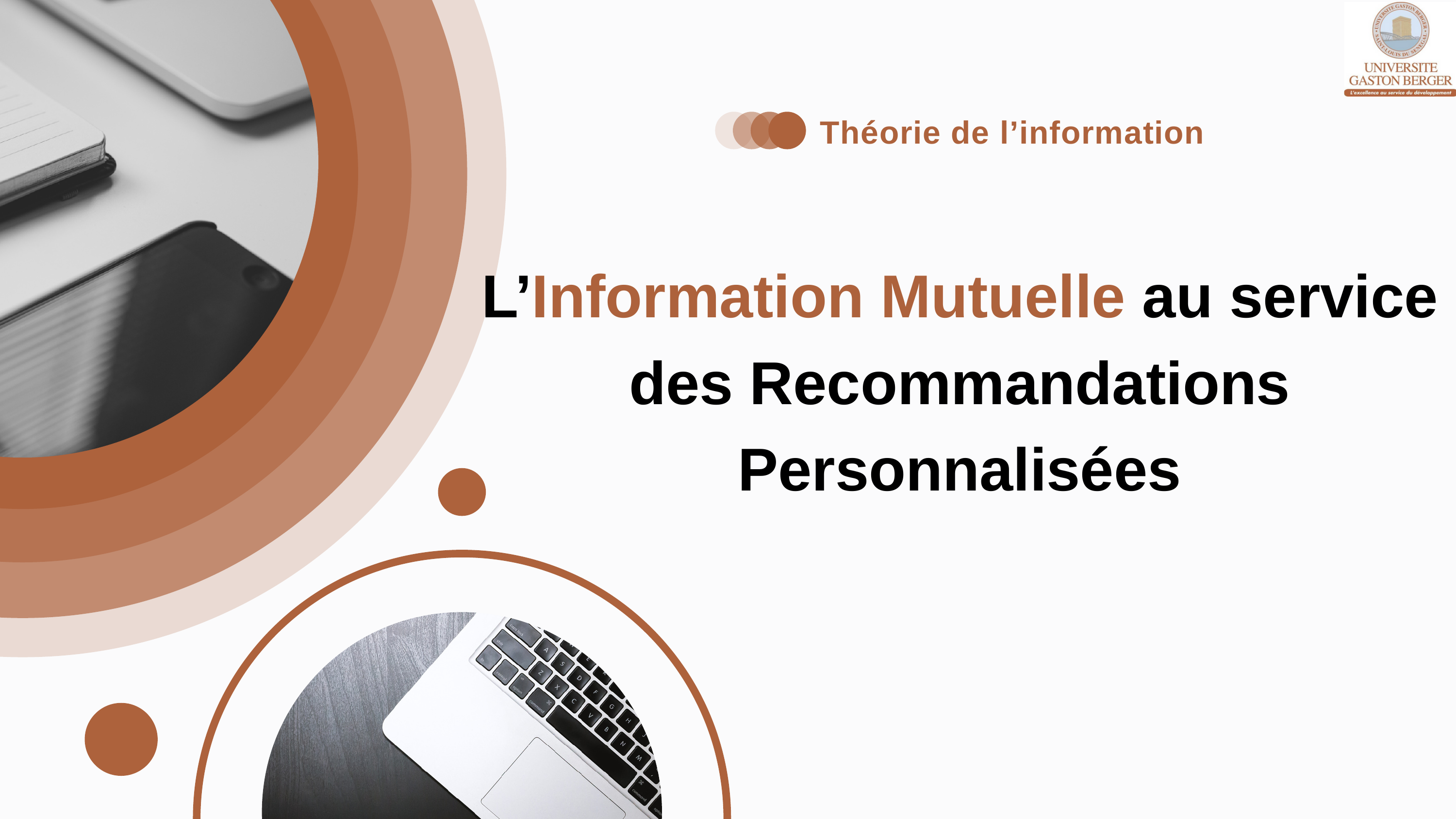

Théorie de l’information

L’Information Mutuelle au service des Recommandations Personnalisées